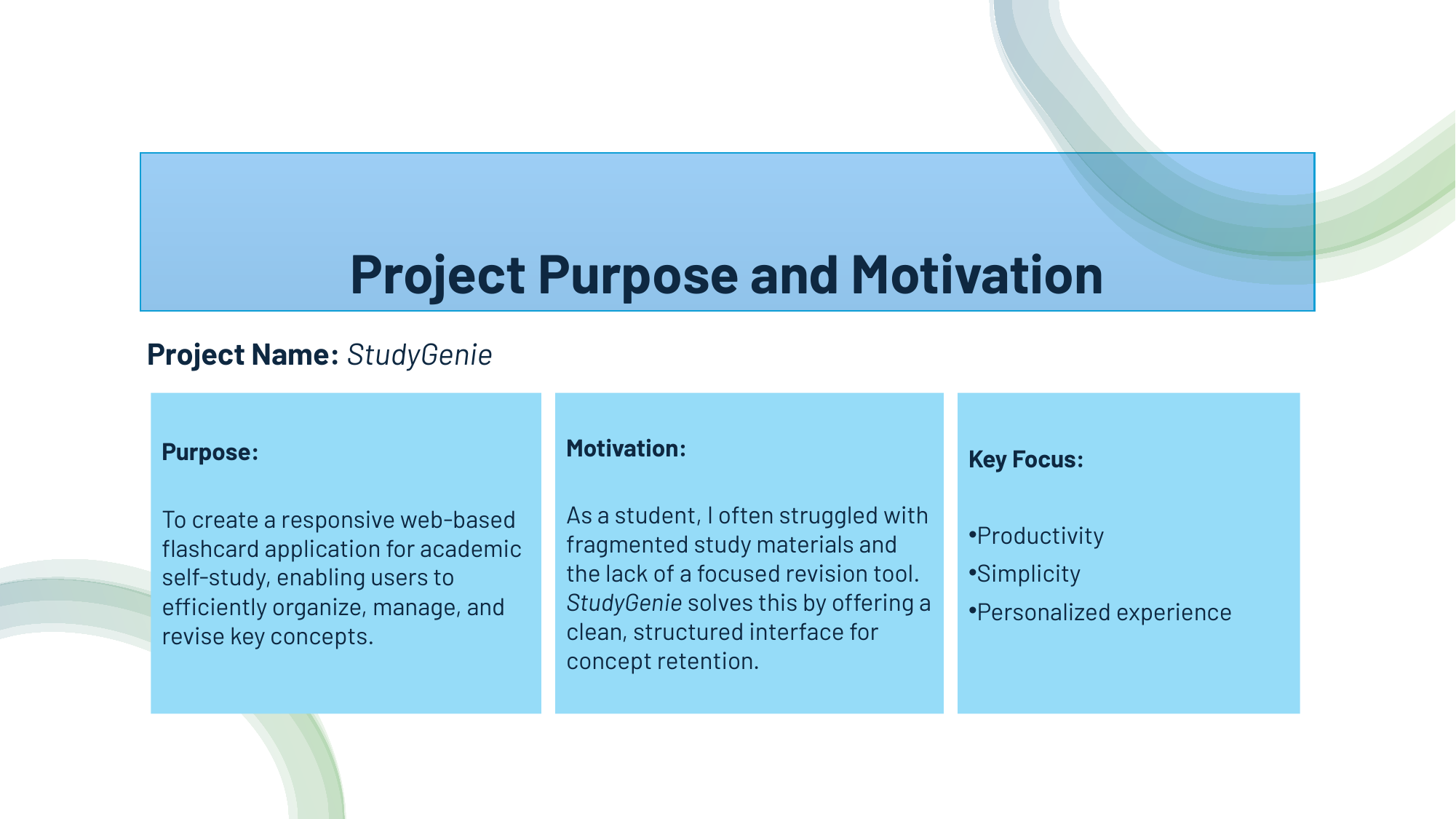

Project Purpose and Motivation
Project Name: StudyGenie

Motivation:
As a student, I often struggled with fragmented study materials and the lack of a focused revision tool. StudyGenie solves this by offering a clean, structured interface for concept retention.

Purpose:
To create a responsive web-based flashcard application for academic self-study, enabling users to efficiently organize, manage, and revise key concepts.
Key Focus:

Productivity
Simplicity
Personalized experience